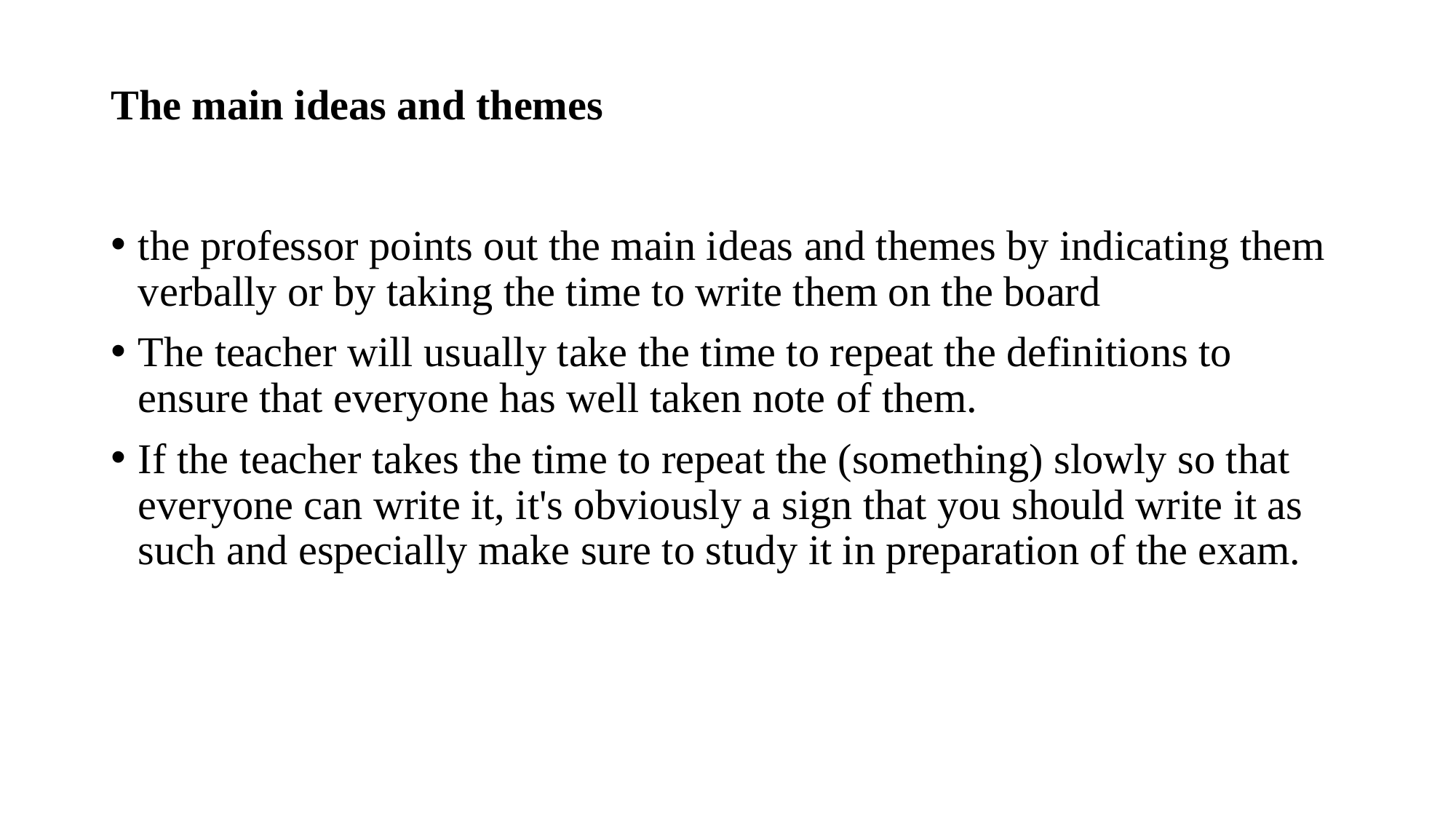

# The main ideas and themes
the professor points out the main ideas and themes by indicating them verbally or by taking the time to write them on the board
The teacher will usually take the time to repeat the definitions to ensure that everyone has well taken note of them.
If the teacher takes the time to repeat the (something) slowly so that everyone can write it, it's obviously a sign that you should write it as such and especially make sure to study it in preparation of the exam.